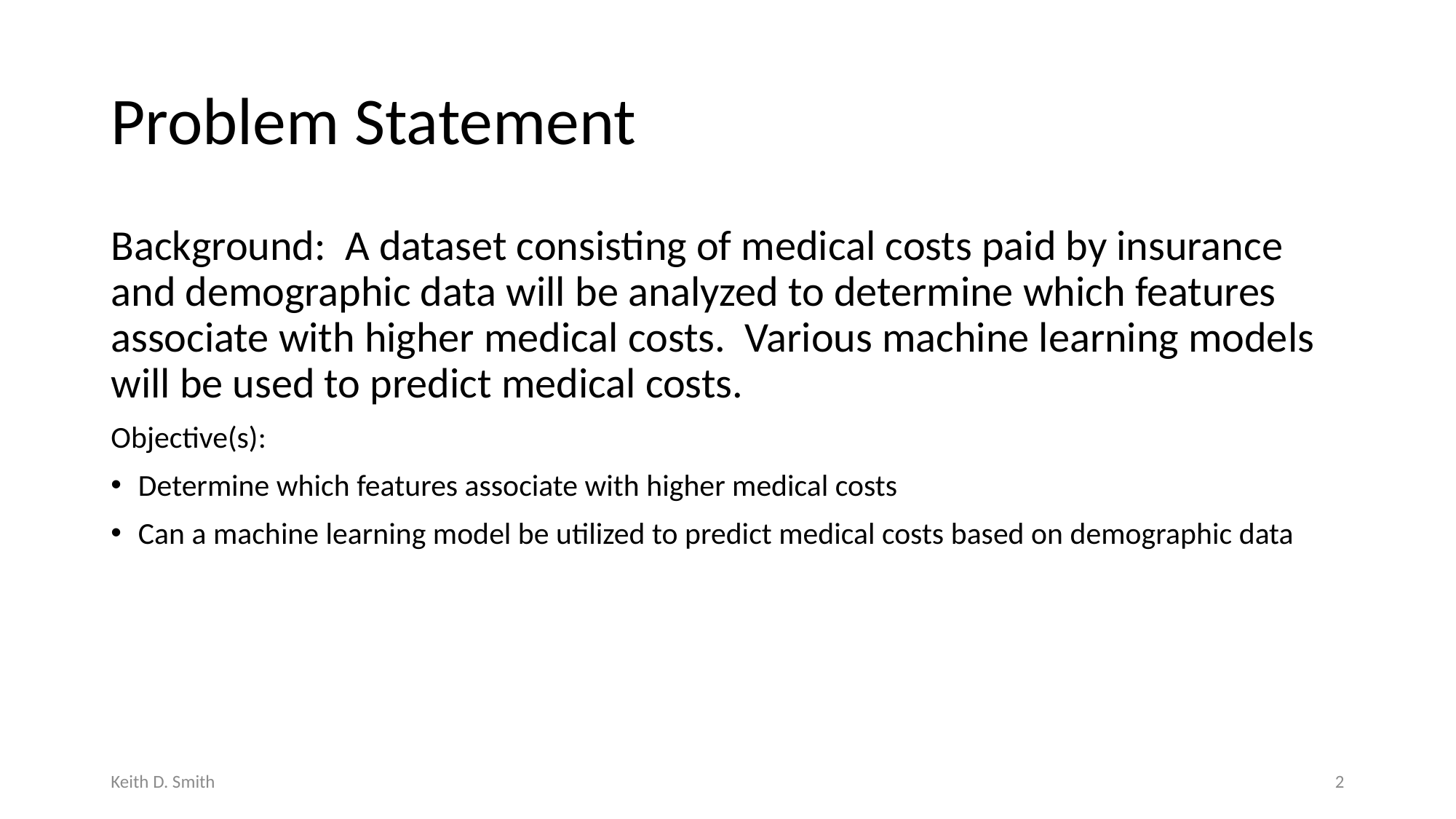

# Problem Statement
Background:  A dataset consisting of medical costs paid by insurance and demographic data will be analyzed to determine which features associate with higher medical costs.  Various machine learning models will be used to predict medical costs.
Objective(s):
Determine which features associate with higher medical costs
Can a machine learning model be utilized to predict medical costs based on demographic data
Keith D. Smith
2